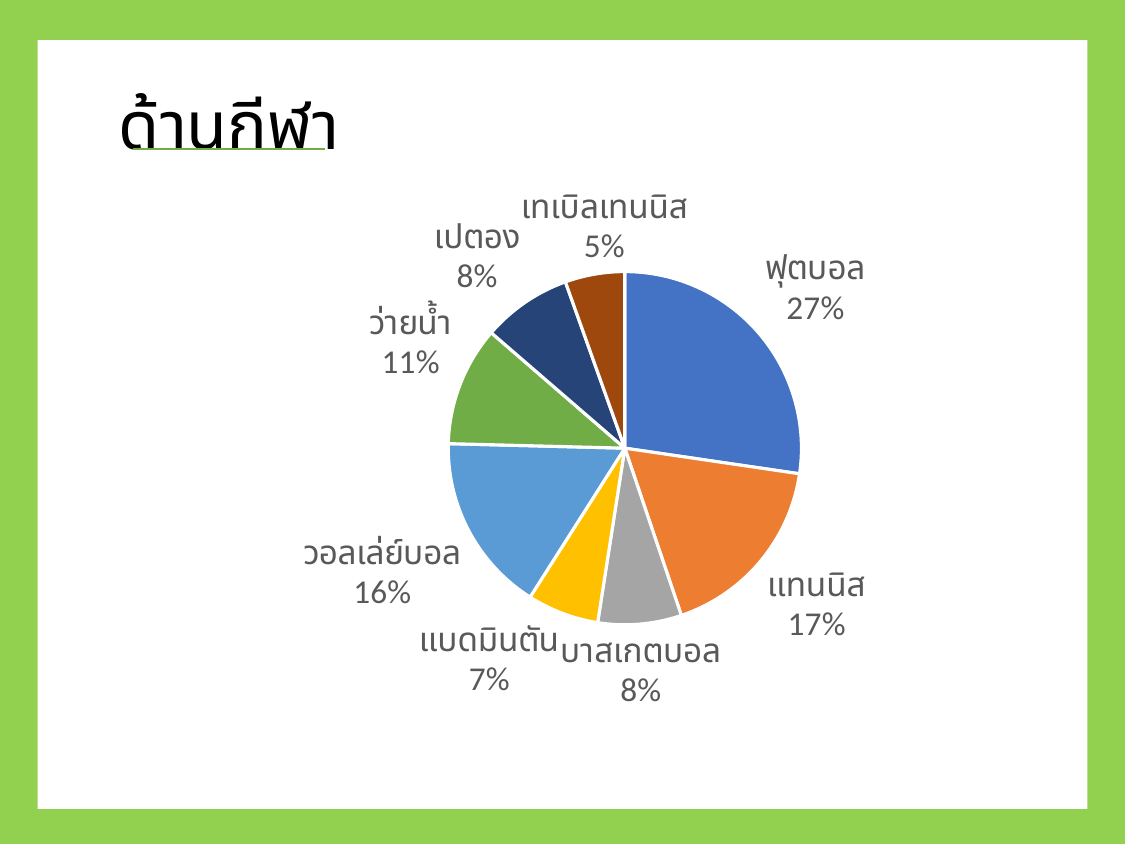

ด้านกีฬา

### Chart

| Category | Sales |
|---|---|
| ฟุตบอล | 5.0 |
| แทนนิส | 3.2 |
| บาสเกตบอล | 1.4 |
| แบดมินตัน | 1.2 |
| วอลเล่ย์บอล | 3.0 |
| ว่ายน้ำ | 2.0 |
| เปตอง | 1.5 |
| เทเบิลเทนนิส | 1.0 |